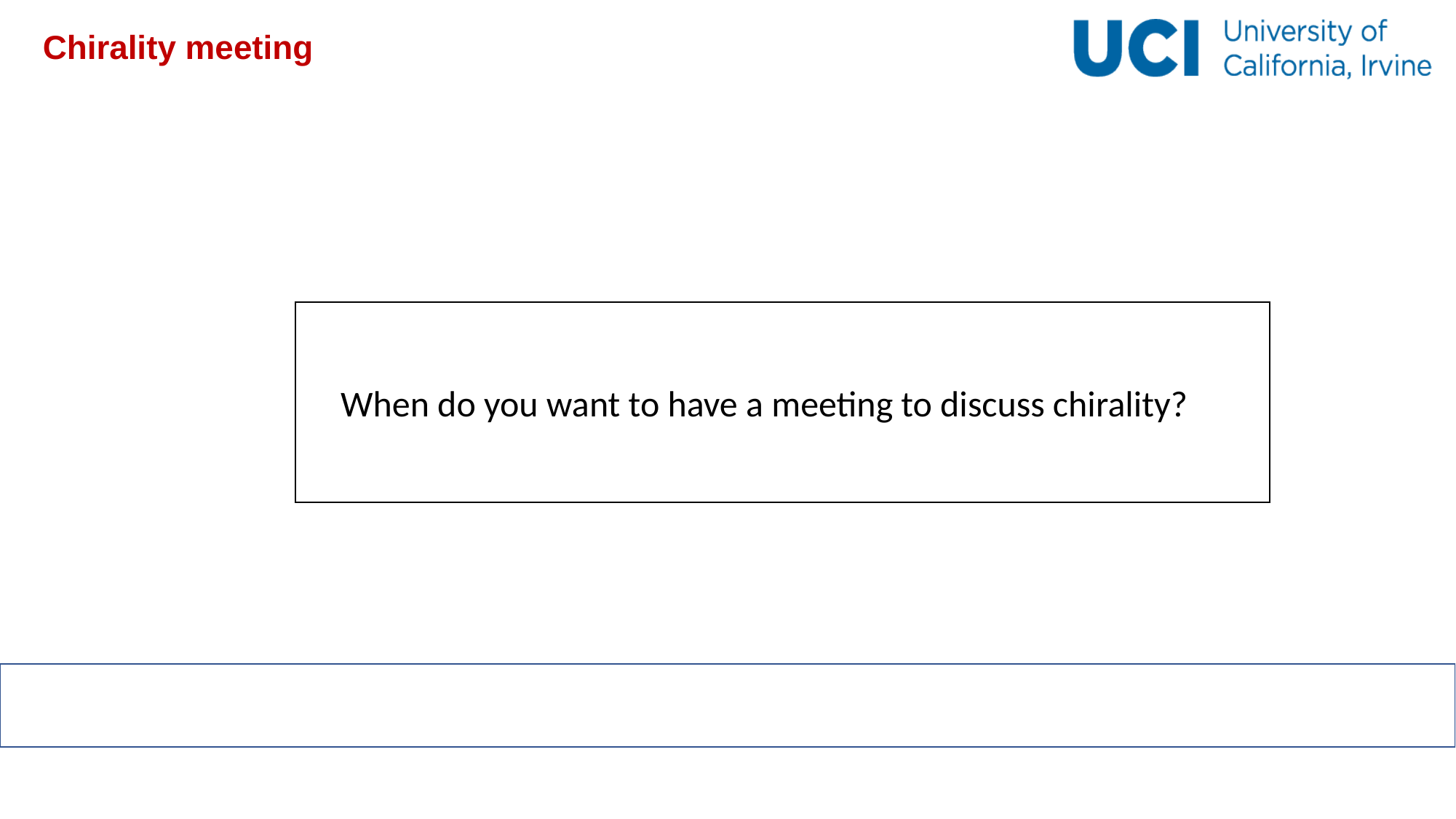

# Chirality meeting

When do you want to have a meeting to discuss chirality?